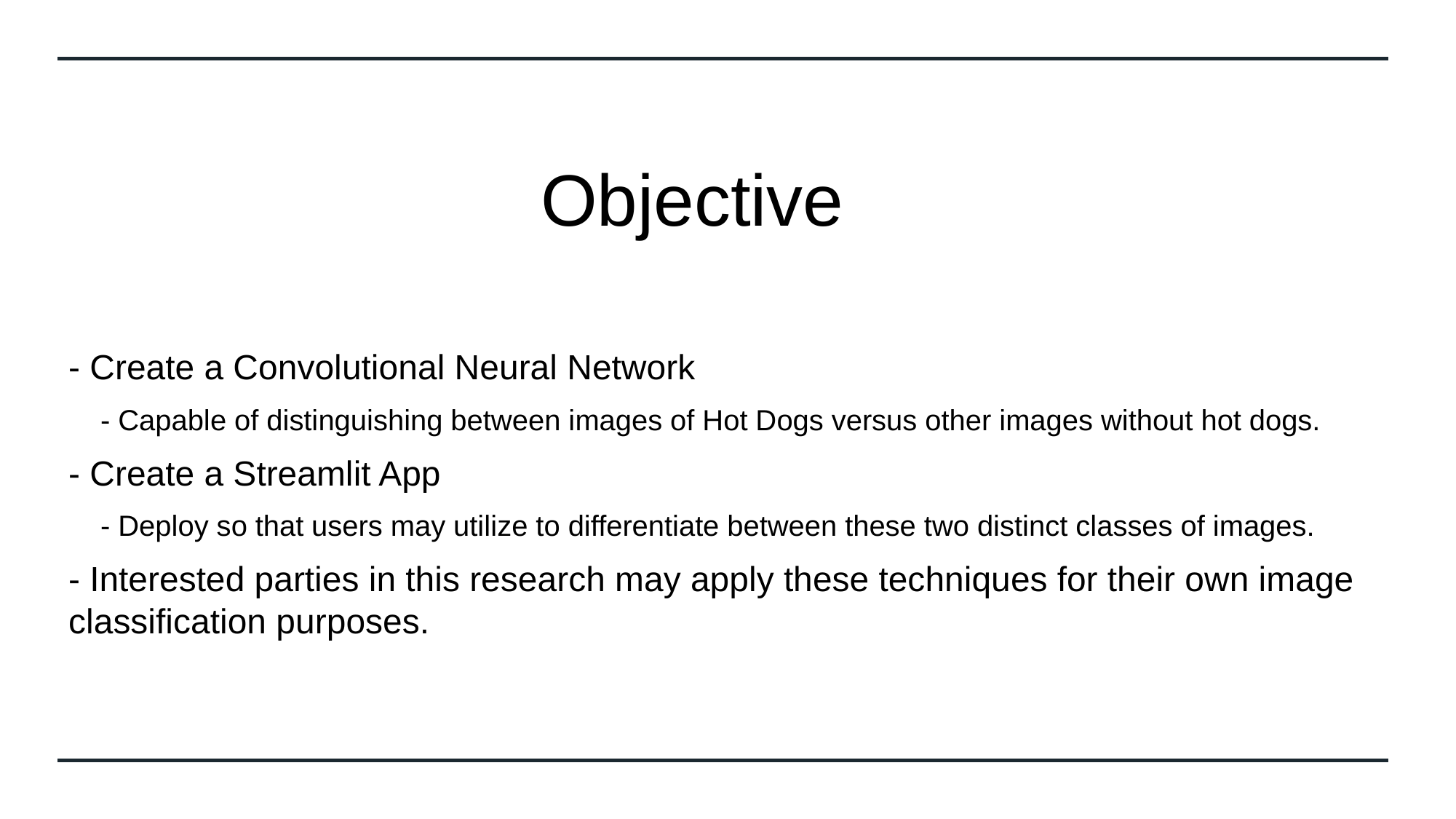

# Objective
- Create a Convolutional Neural Network
    - Capable of distinguishing between images of Hot Dogs versus other images without hot dogs.
- Create a Streamlit App
    - Deploy so that users may utilize to differentiate between these two distinct classes of images.
- Interested parties in this research may apply these techniques for their own image classification purposes.